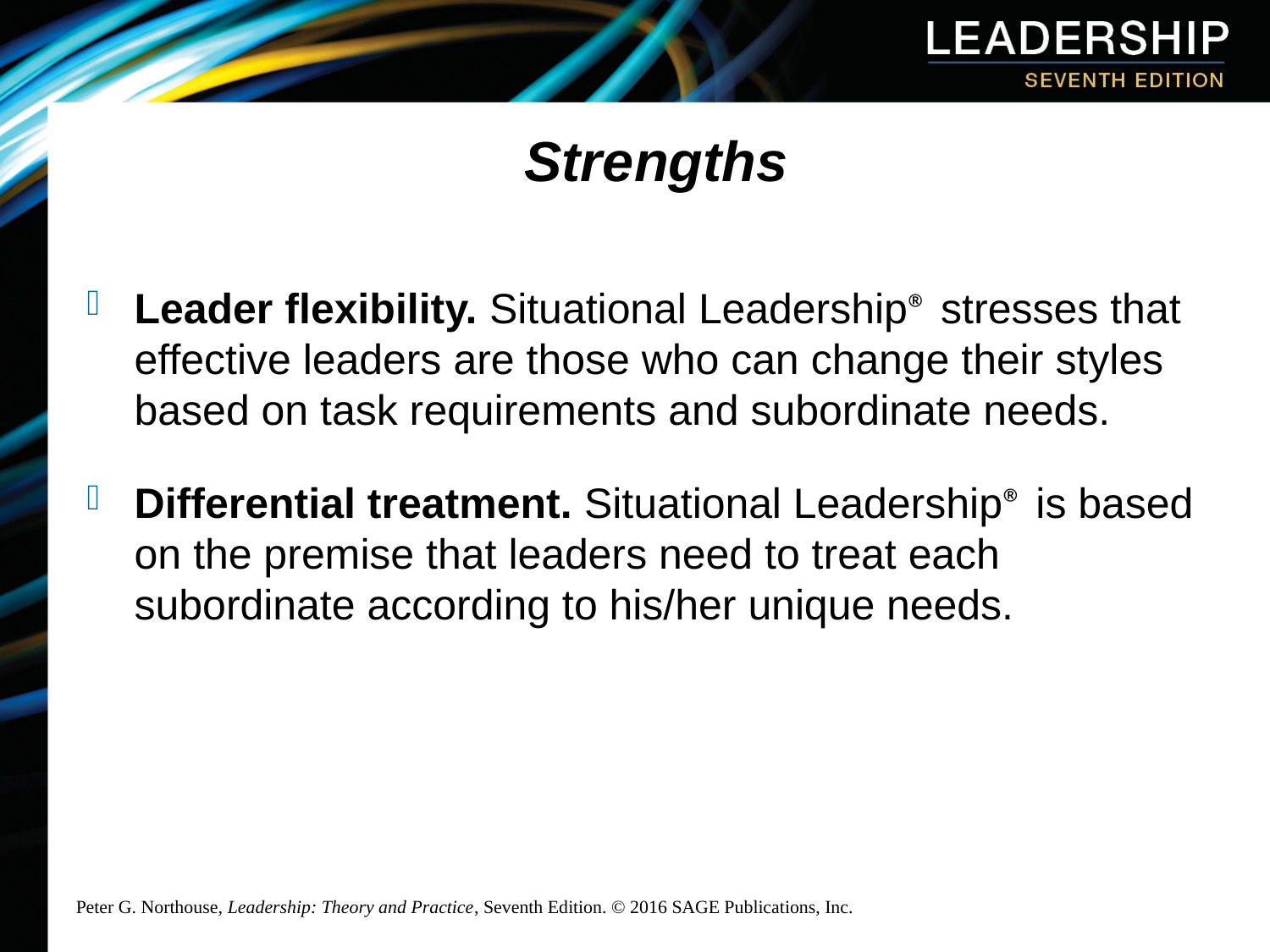

Strengths
Leader flexibility. Situational Leadership® stresses that effective leaders are those who can change their styles based on task requirements and subordinate needs.
Differential treatment. Situational Leadership® is based on the premise that leaders need to treat each subordinate according to his/her unique needs.

Peter G. Northouse, Leadership: Theory and Practice, Seventh Edition. © 2016 SAGE Publications, Inc.